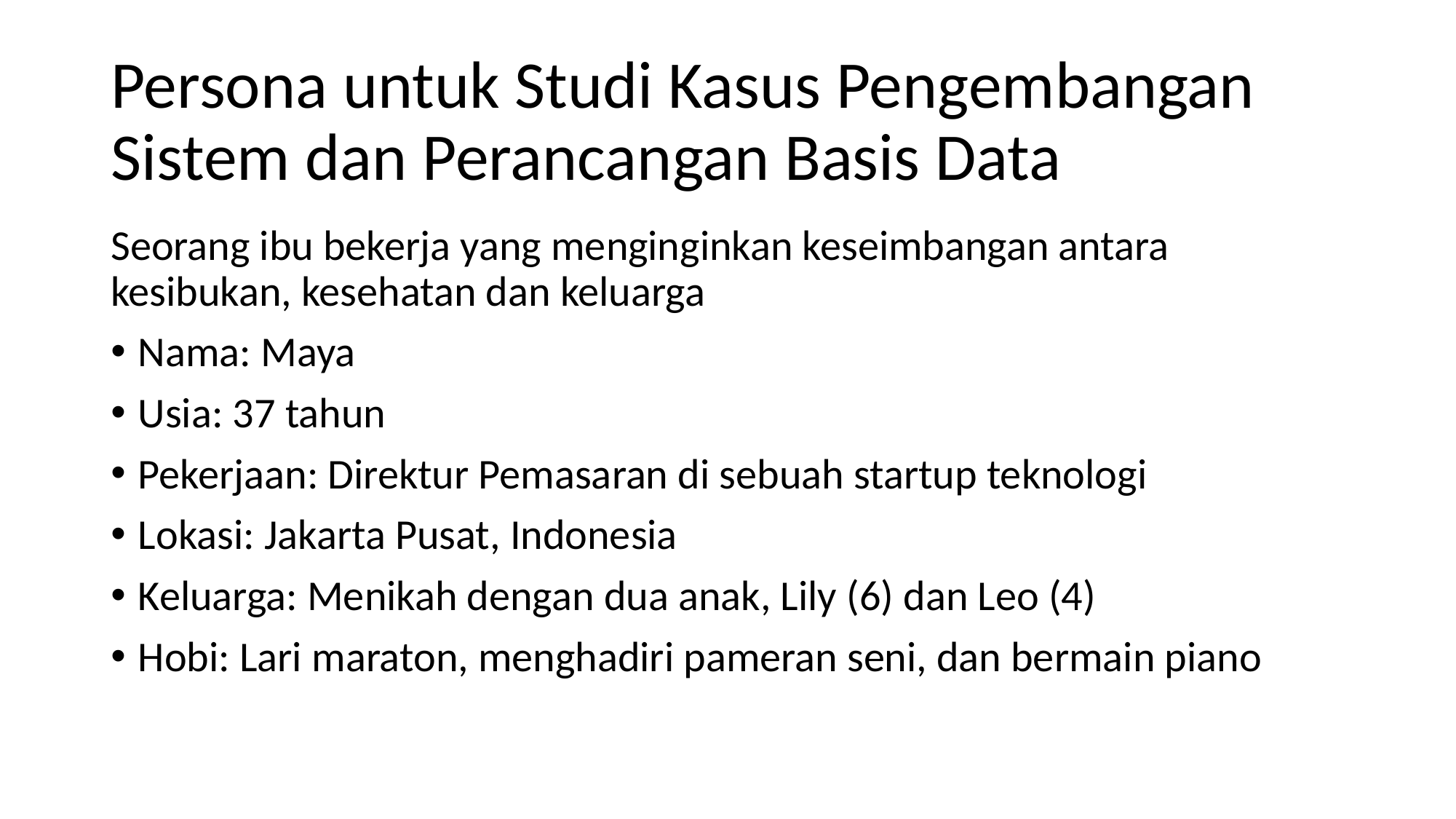

# Persona untuk Studi Kasus Pengembangan Sistem dan Perancangan Basis Data
Seorang ibu bekerja yang menginginkan keseimbangan antara kesibukan, kesehatan dan keluarga
Nama: Maya
Usia: 37 tahun
Pekerjaan: Direktur Pemasaran di sebuah startup teknologi
Lokasi: Jakarta Pusat, Indonesia
Keluarga: Menikah dengan dua anak, Lily (6) dan Leo (4)
Hobi: Lari maraton, menghadiri pameran seni, dan bermain piano